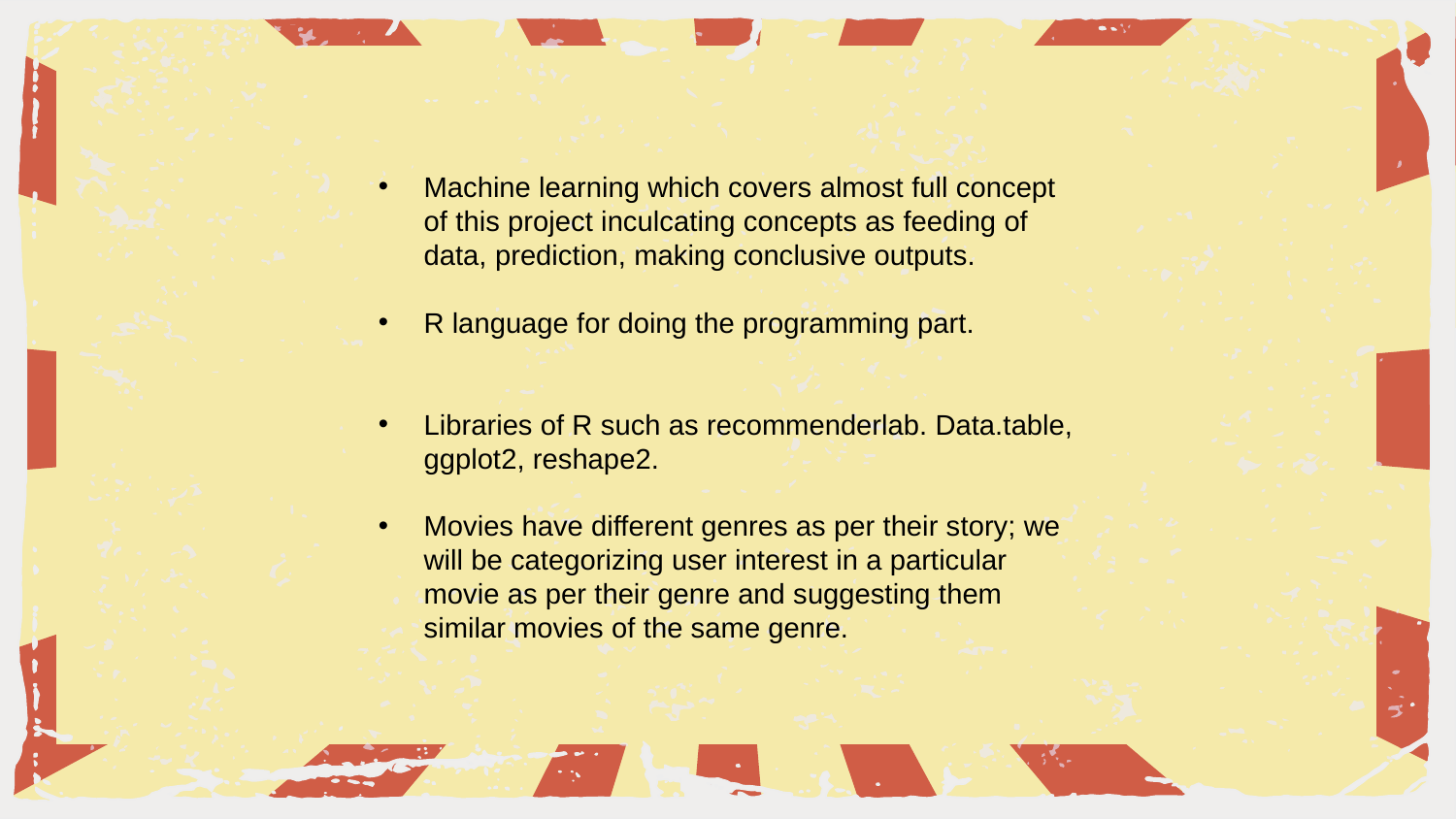

Machine learning which covers almost full concept of this project inculcating concepts as feeding of data, prediction, making conclusive outputs.

R language for doing the programming part.

Libraries of R such as recommenderlab. Data.table, ggplot2, reshape2.

Movies have different genres as per their story; we will be categorizing user interest in a particular movie as per their genre and suggesting them similar movies of the same genre.